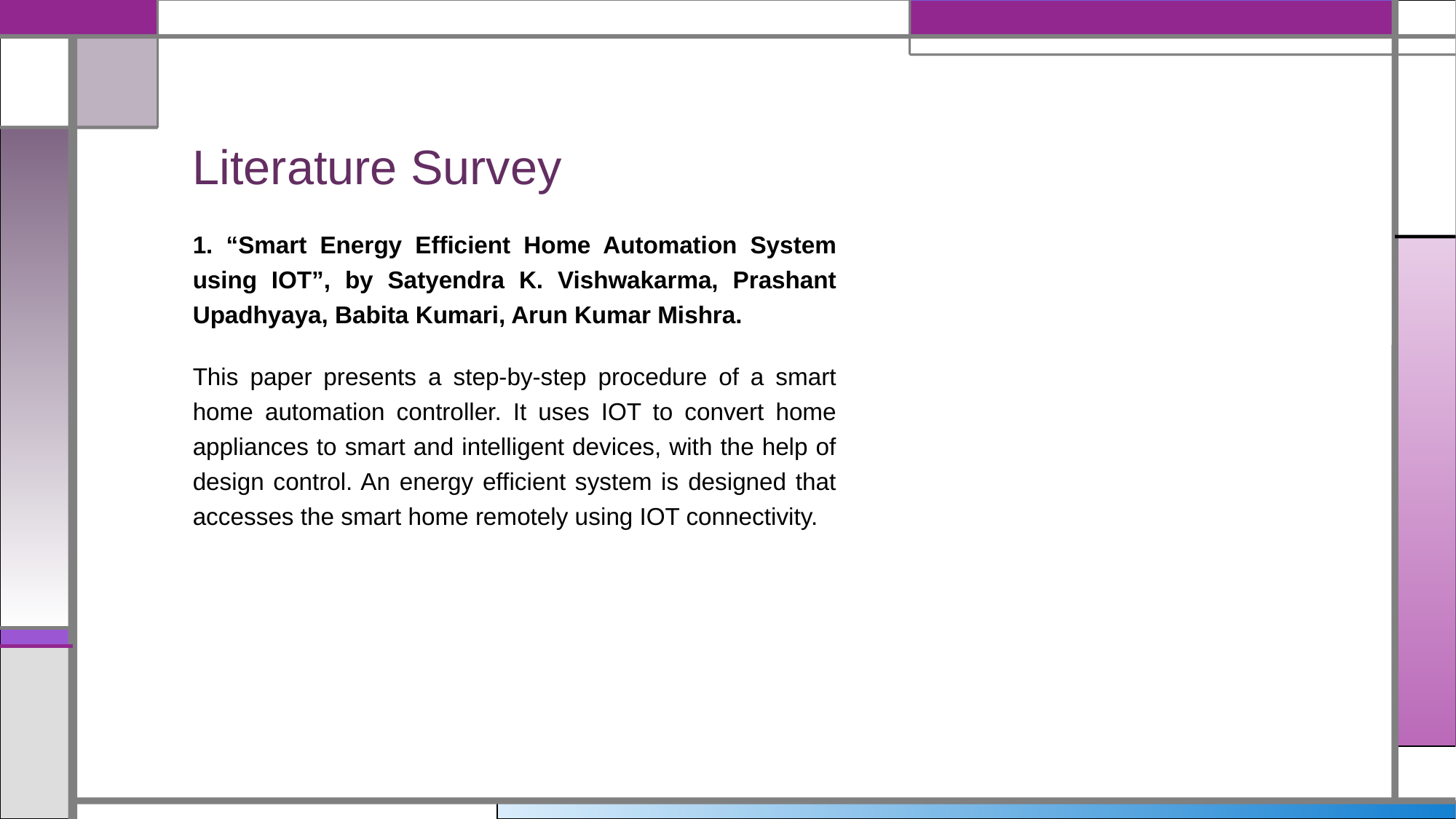

# Literature Survey
1. “Smart Energy Efficient Home Automation System using IOT”, by Satyendra K. Vishwakarma, Prashant Upadhyaya, Babita Kumari, Arun Kumar Mishra.
This paper presents a step-by-step procedure of a smart home automation controller. It uses IOT to convert home appliances to smart and intelligent devices, with the help of design control. An energy efficient system is designed that accesses the smart home remotely using IOT connectivity.